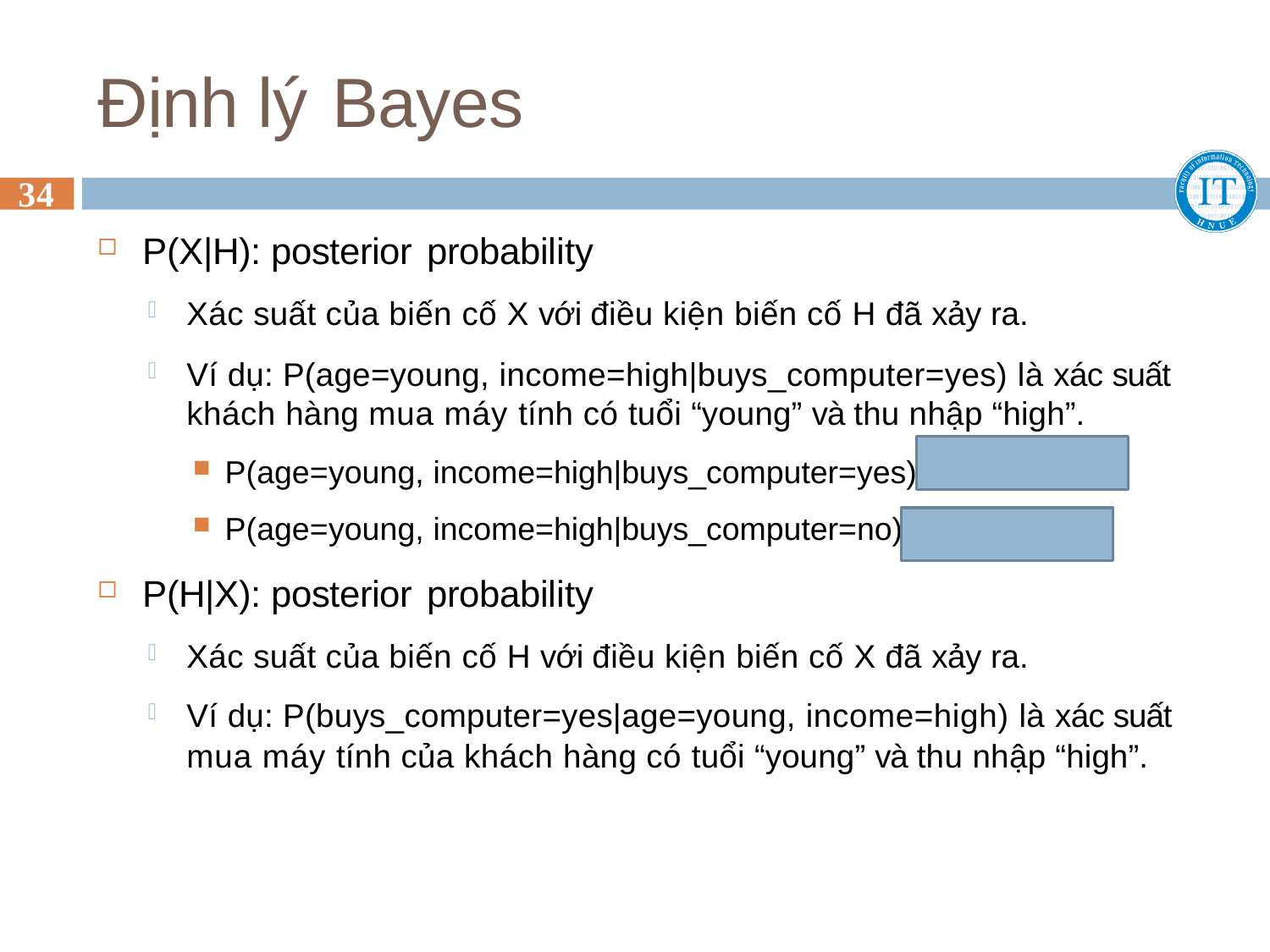

# Định lý Bayes
34
P(X|H): posterior probability
Xác suất của biến cố X với điều kiện biến cố H đã xảy ra.
Ví dụ: P(age=young, income=high|buys_computer=yes) là xác suất  khách hàng mua máy tính có tuổi “young” và thu nhập “high”.
P(age=young, income=high|buys_computer=yes) = 0
P(age=young, income=high|buys_computer=no) = 2/5 = 0.4
P(H|X): posterior probability
Xác suất của biến cố H với điều kiện biến cố X đã xảy ra.
Ví dụ: P(buys_computer=yes|age=young, income=high) là xác suất  mua máy tính của khách hàng có tuổi “young” và thu nhập “high”.